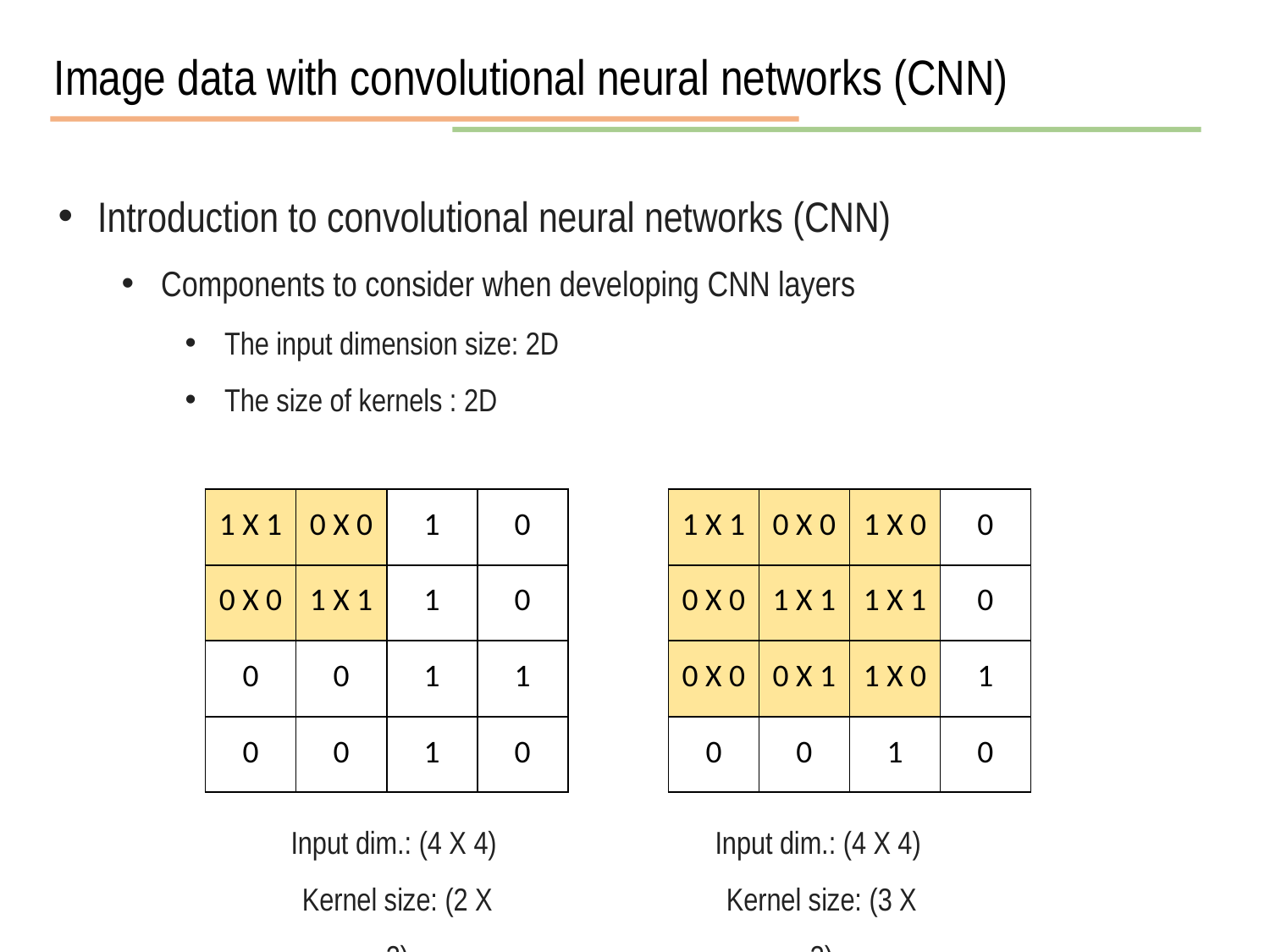

Image data with convolutional neural networks (CNN)
Introduction to convolutional neural networks (CNN)
Components to consider when developing CNN layers
The input dimension size: 2D
The size of kernels : 2D

| 1 X 1 | 0 X 0 | 1 | 0 |
| --- | --- | --- | --- |
| 0 X 0 | 1 X 1 | 1 | 0 |
| 0 | 0 | 1 | 1 |
| 0 | 0 | 1 | 0 |
| 1 X 1 | 0 X 0 | 1 X 0 | 0 |
| --- | --- | --- | --- |
| 0 X 0 | 1 X 1 | 1 X 1 | 0 |
| 0 X 0 | 0 X 1 | 1 X 0 | 1 |
| 0 | 0 | 1 | 0 |
Input dim.: (4 X 4)
Kernel size: (2 X 2)
Input dim.: (4 X 4)
Kernel size: (3 X 3)